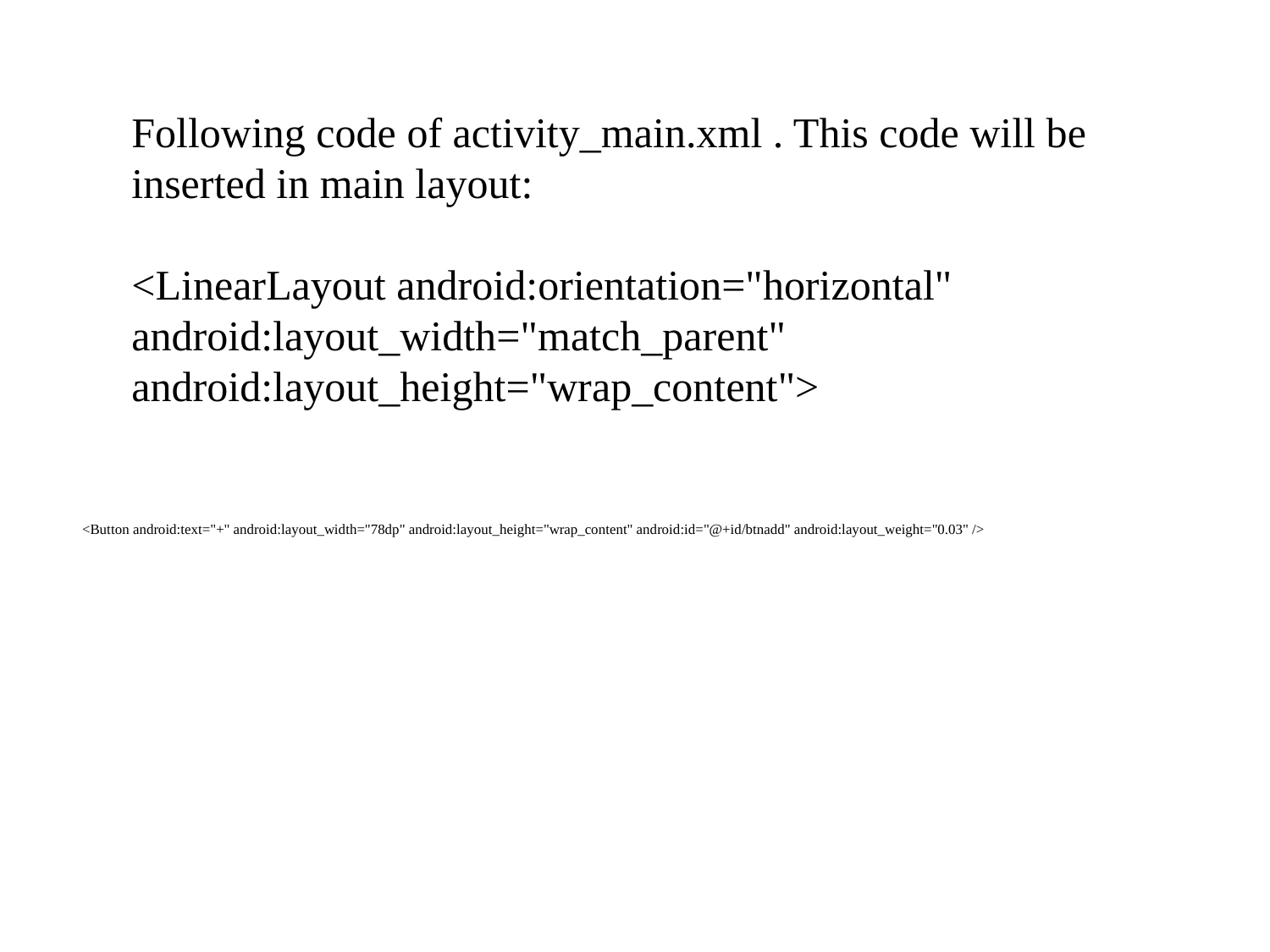

# <Button android:text="+" android:layout_width="78dp" android:layout_height="wrap_content" android:id="@+id/btnadd" android:layout_weight="0.03" />
Following code of activity_main.xml . This code will be inserted in main layout:

<LinearLayout android:orientation="horizontal" android:layout_width="match_parent" android:layout_height="wrap_content">